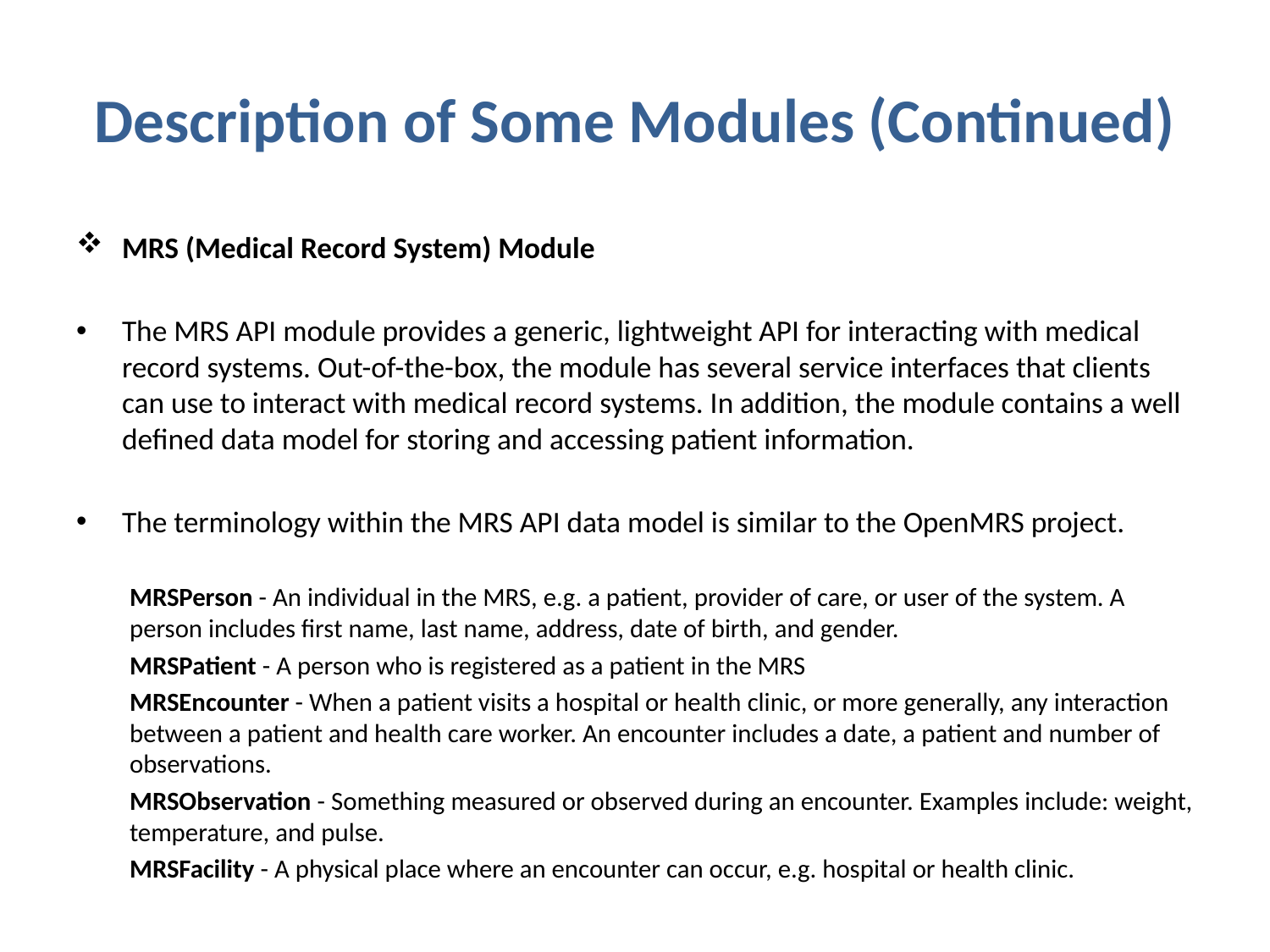

# Description of Some Modules (Continued)
MRS (Medical Record System) Module

The MRS API module provides a generic, lightweight API for interacting with medical record systems. Out-of-the-box, the module has several service interfaces that clients can use to interact with medical record systems. In addition, the module contains a well defined data model for storing and accessing patient information.

The terminology within the MRS API data model is similar to the OpenMRS project.

MRSPerson - An individual in the MRS, e.g. a patient, provider of care, or user of the system. A person includes first name, last name, address, date of birth, and gender.
MRSPatient - A person who is registered as a patient in the MRS
MRSEncounter - When a patient visits a hospital or health clinic, or more generally, any interaction between a patient and health care worker. An encounter includes a date, a patient and number of observations.
MRSObservation - Something measured or observed during an encounter. Examples include: weight, temperature, and pulse.
MRSFacility - A physical place where an encounter can occur, e.g. hospital or health clinic.